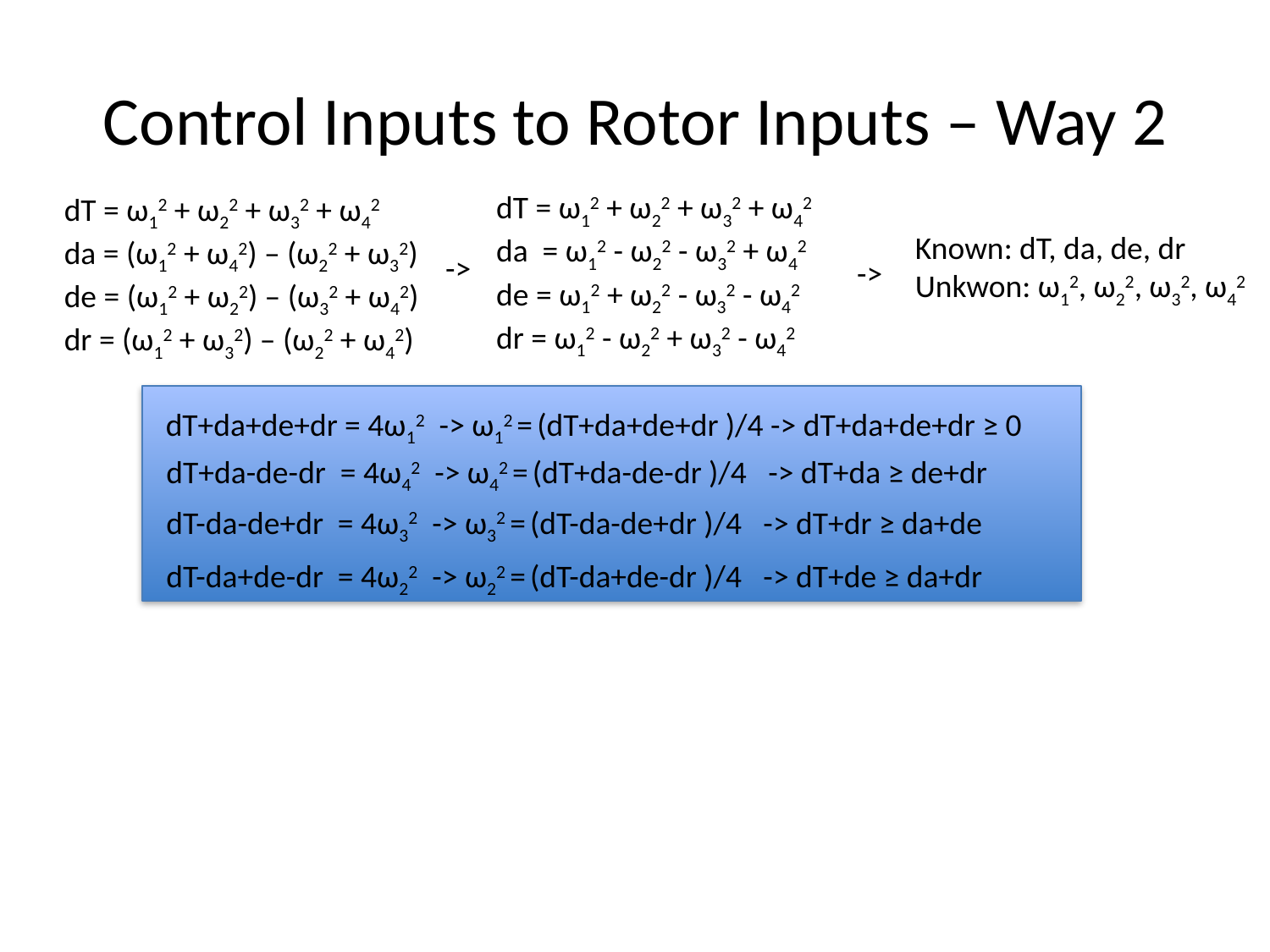

# Control Inputs to Rotor Inputs – Way 2
dT = ω12 + ω22 + ω32 + ω42
da  = ω12 - ω22 - ω32 + ω42
de = ω12 + ω22 - ω32 - ω42
dr = ω12 - ω22 + ω32 - ω42
dT = ω12 + ω22 + ω32 + ω42
da = (ω12 + ω42) – (ω22 + ω32)
de = (ω12 + ω22) – (ω32 + ω42)
dr = (ω12 + ω32) – (ω22 + ω42)
Known: dT, da, de, dr
Unkwon: ω12, ω22, ω32, ω42
->
->

dT+da+de+dr = 4ω12  -> ω12 = (dT+da+de+dr )/4 -> dT+da+de+dr ≥ 0
dT+da-de-dr  = 4ω42  -> ω42 = (dT+da-de-dr )/4   -> dT+da ≥ de+dr
dT-da-de+dr  = 4ω32  -> ω32 = (dT-da-de+dr )/4   -> dT+dr ≥ da+de
dT-da+de-dr  = 4ω22  -> ω22 = (dT-da+de-dr )/4   -> dT+de ≥ da+dr